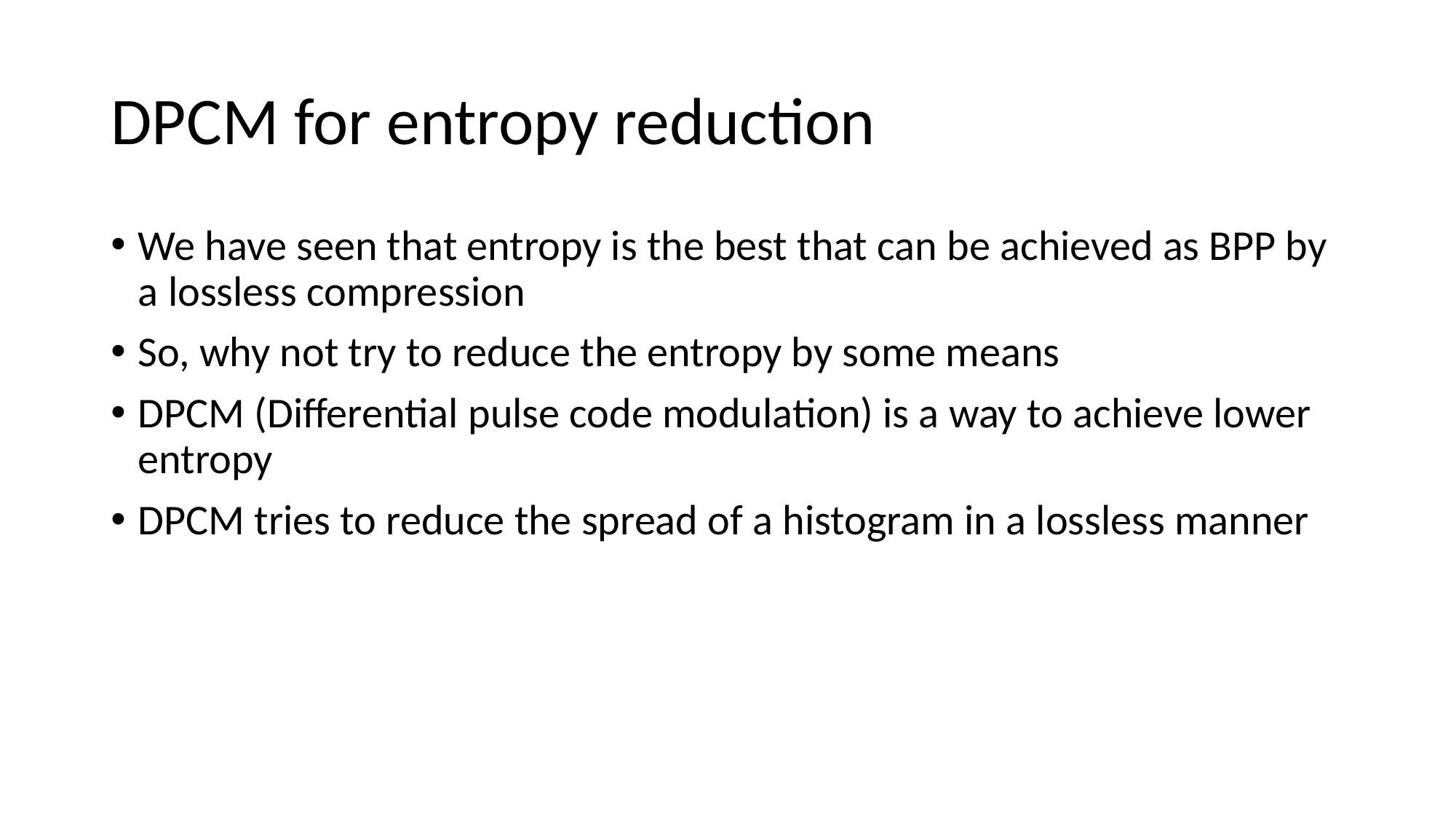

# DPCM for entropy reduction
We have seen that entropy is the best that can be achieved as BPP by a lossless compression
So, why not try to reduce the entropy by some means
DPCM (Differential pulse code modulation) is a way to achieve lower entropy
DPCM tries to reduce the spread of a histogram in a lossless manner